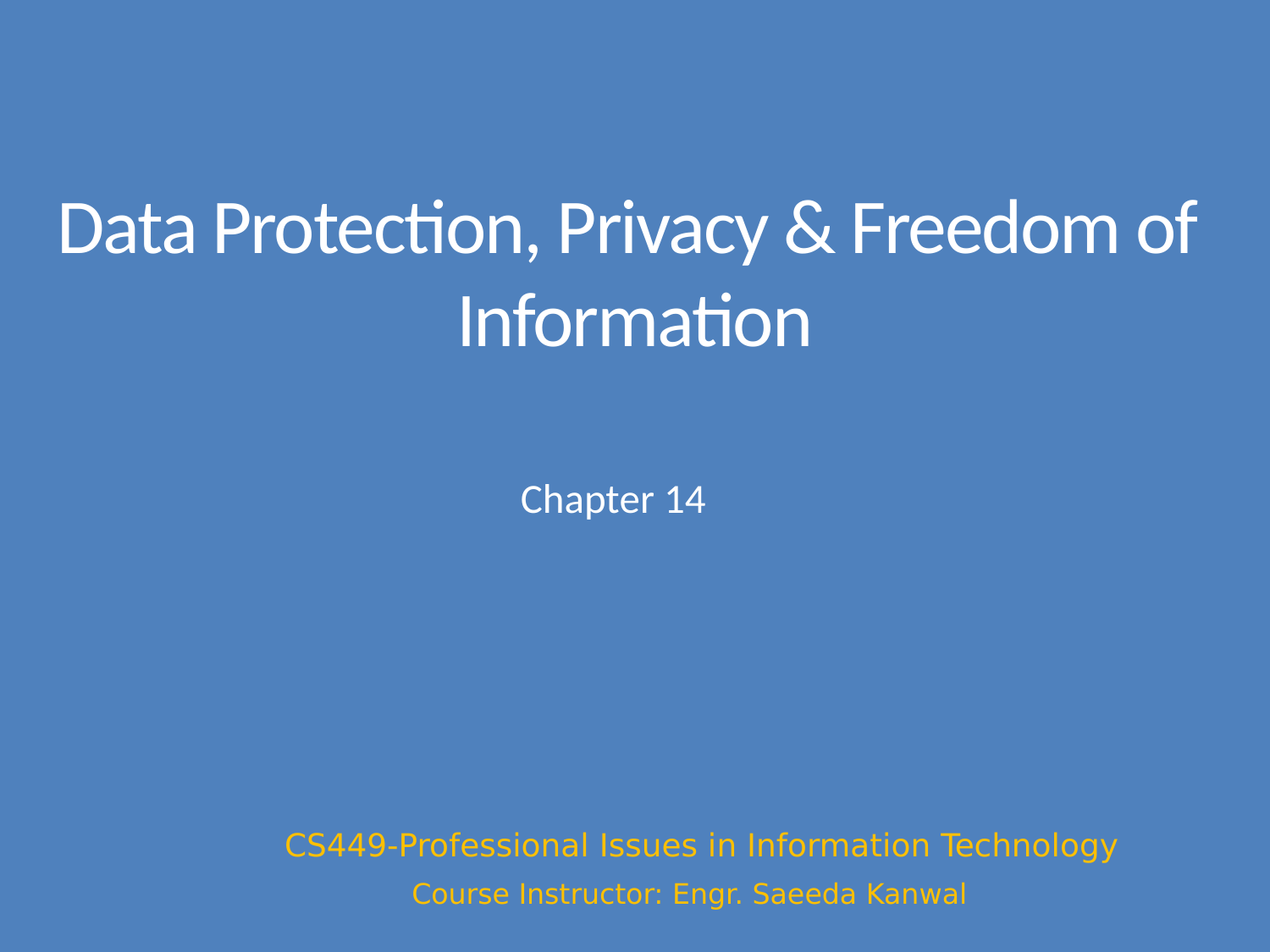

Data Protection, Privacy & Freedom of  Information
Chapter 14
CS449-Professional Issues in Information Technology
Course Instructor: Engr. Saeeda Kanwal